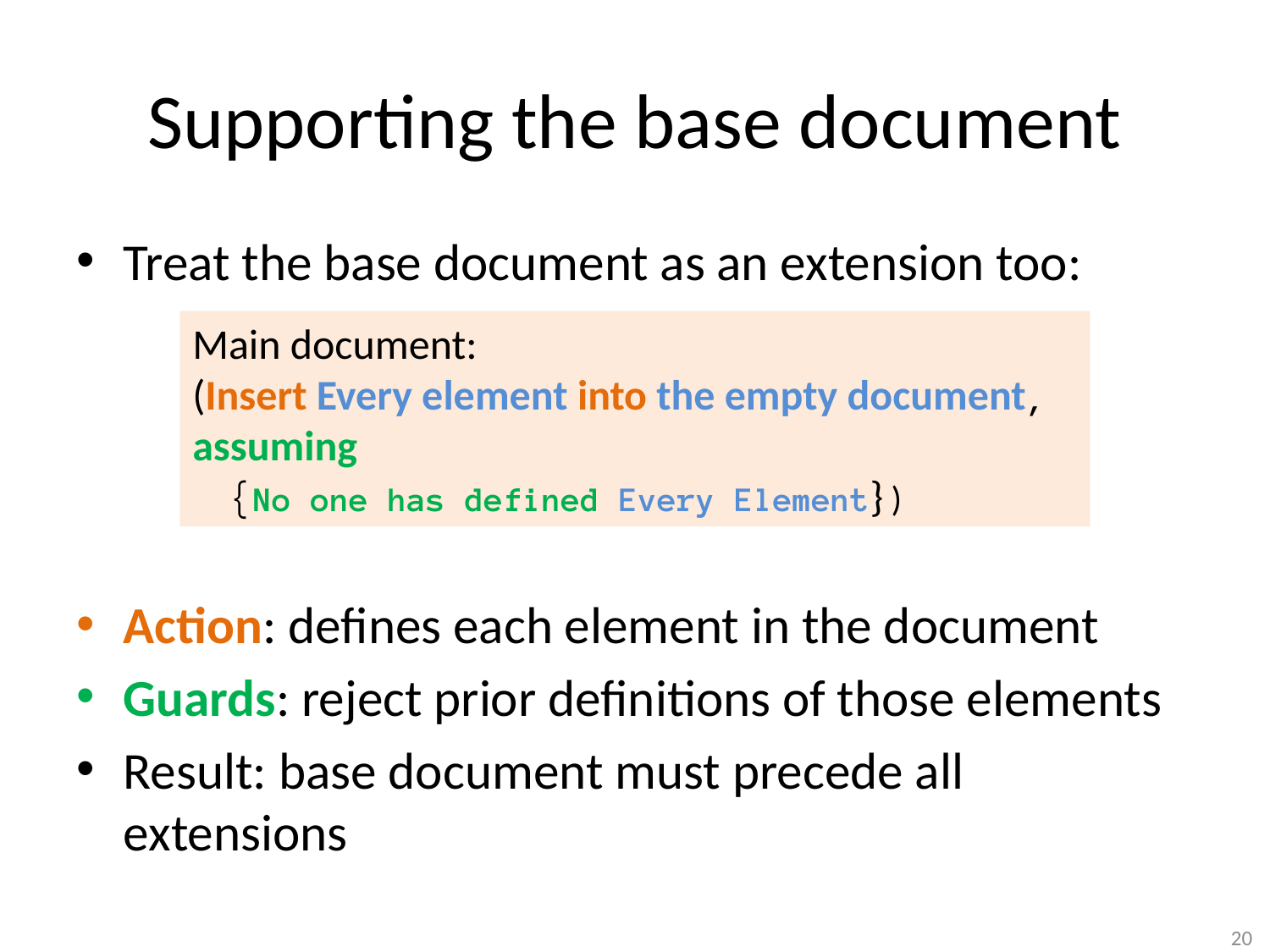

# Supporting the base document
Treat the base document as an extension too:

Action: defines each element in the document
Guards: reject prior definitions of those elements
Result: base document must precede all extensions

Main document:
(Insert Every element into the empty document, assuming
    {No one has defined Every Element} )
20